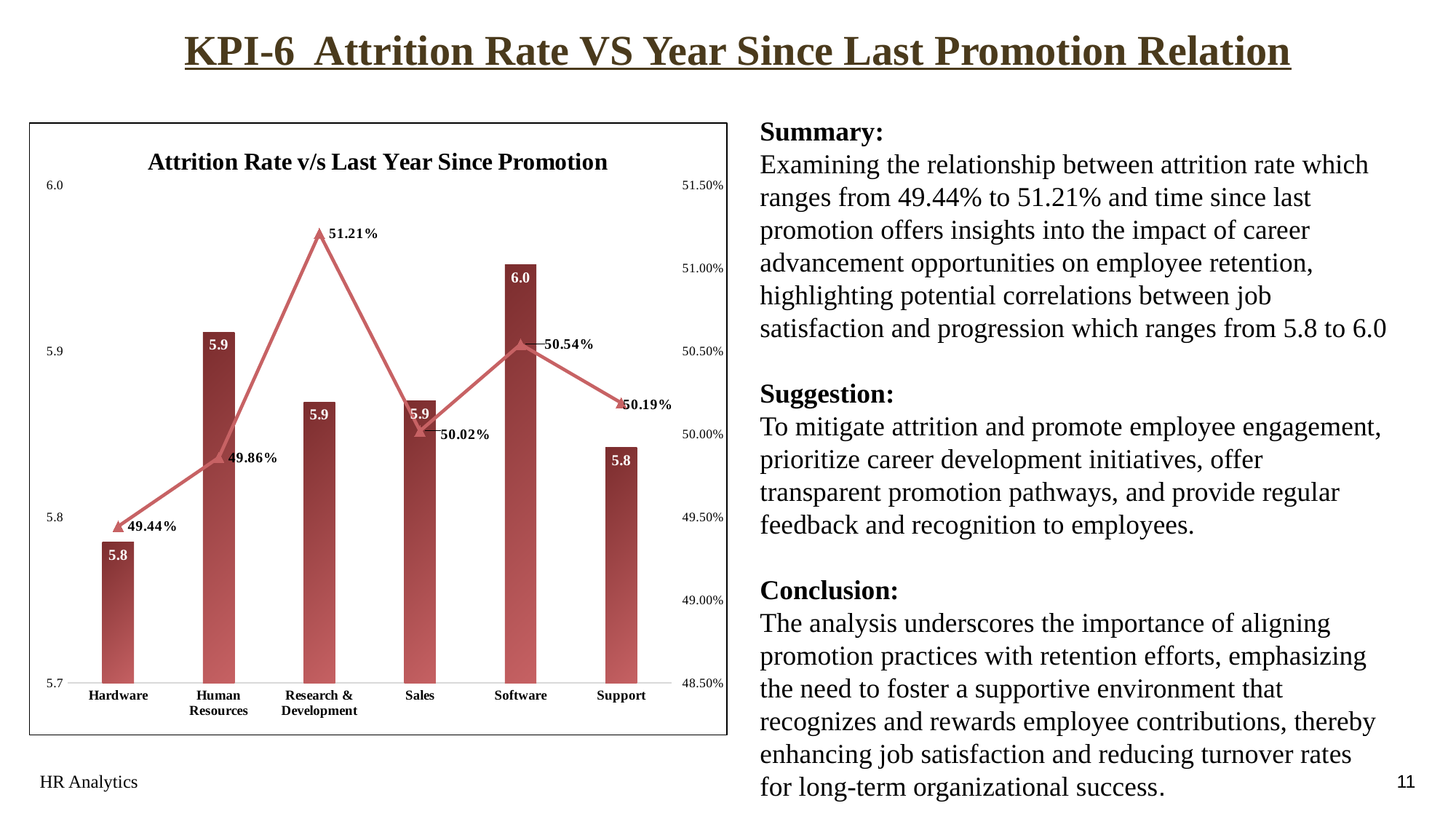

# KPI-6  Attrition Rate VS Year Since Last Promotion Relation
Summary:
Examining the relationship between attrition rate which ranges from 49.44% to 51.21% and time since last promotion offers insights into the impact of career advancement opportunities on employee retention, highlighting potential correlations between job satisfaction and progression which ranges from 5.8 to 6.0

Suggestion:
To mitigate attrition and promote employee engagement, prioritize career development initiatives, offer transparent promotion pathways, and provide regular feedback and recognition to employees.

Conclusion:
The analysis underscores the importance of aligning promotion practices with retention efforts, emphasizing the need to foster a supportive environment that recognizes and rewards employee contributions, thereby enhancing job satisfaction and reducing turnover rates for long-term organizational success.

### Chart: Attrition Rate v/s Last Year Since Promotion

| Category | Average of YearsSinceLastPromotion | Average of Attrition Count |
|---|---|---|
| Hardware | 5.784673766678908 | 0.4944301628106255 |
| Human Resources | 5.911261582323593 | 0.49857448325017817 |
| Research & Development | 5.869215049885804 | 0.5120807789397764 |
| Sales | 5.869986986868567 | 0.5001774517922631 |
| Software | 5.951775431861805 | 0.5053982725527831 |
| Support | 5.841782059000602 | 0.5018663455749548 |
11
HR Analytics